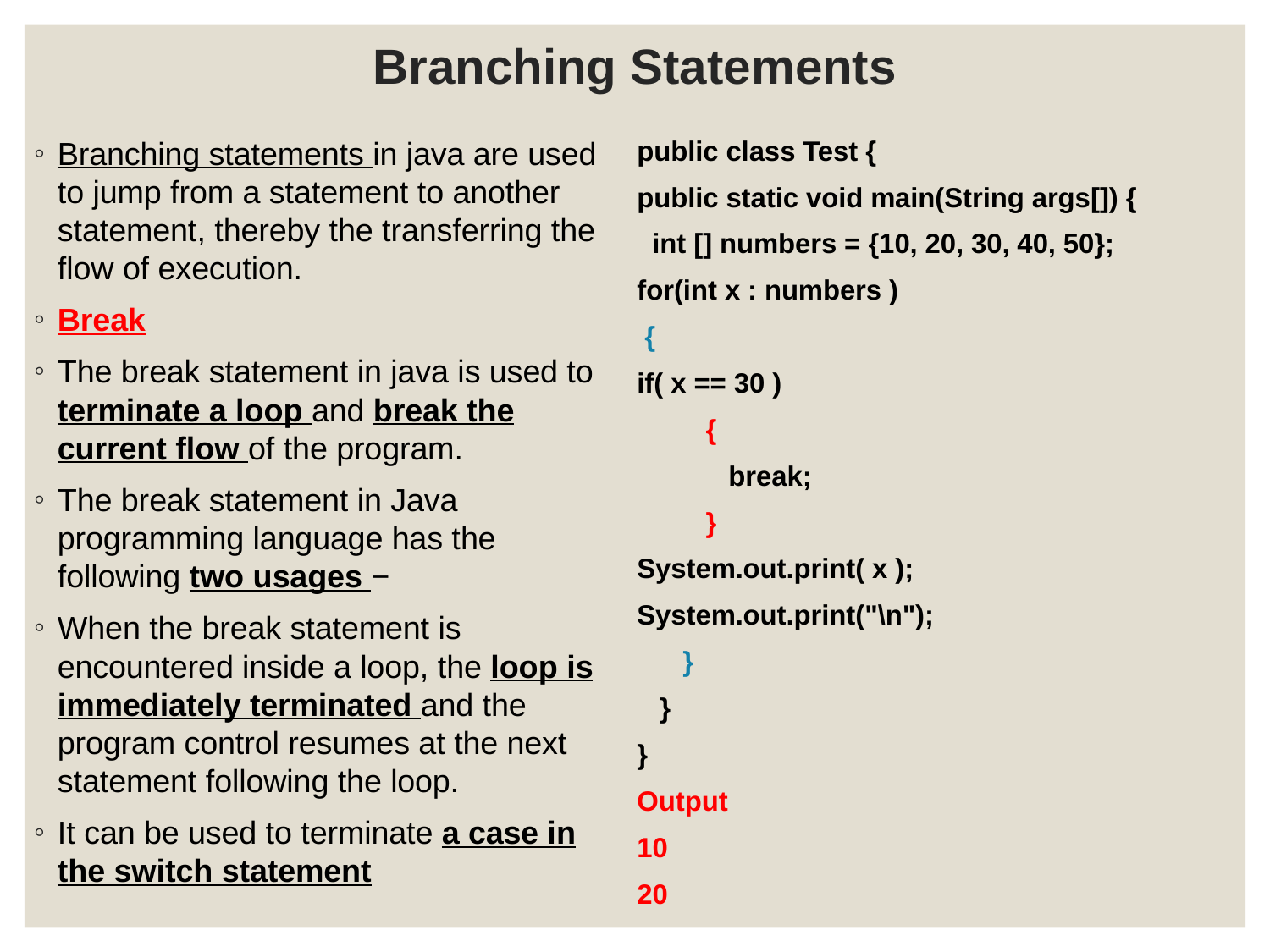

# Branching Statements
Branching statements in java are used to jump from a statement to another statement, thereby the transferring the flow of execution.
Break
The break statement in java is used to terminate a loop and break the current flow of the program.
The break statement in Java programming language has the following two usages −
When the break statement is encountered inside a loop, the loop is immediately terminated and the program control resumes at the next statement following the loop.
It can be used to terminate a case in the switch statement

public class Test {
public static void main(String args[]) {
  int [] numbers = {10, 20, 30, 40, 50};
for(int x : numbers )
 {
if( x == 30 )
         {
            break;
         }
System.out.print( x );
System.out.print("\n");
      }
   }
}
Output
10
20